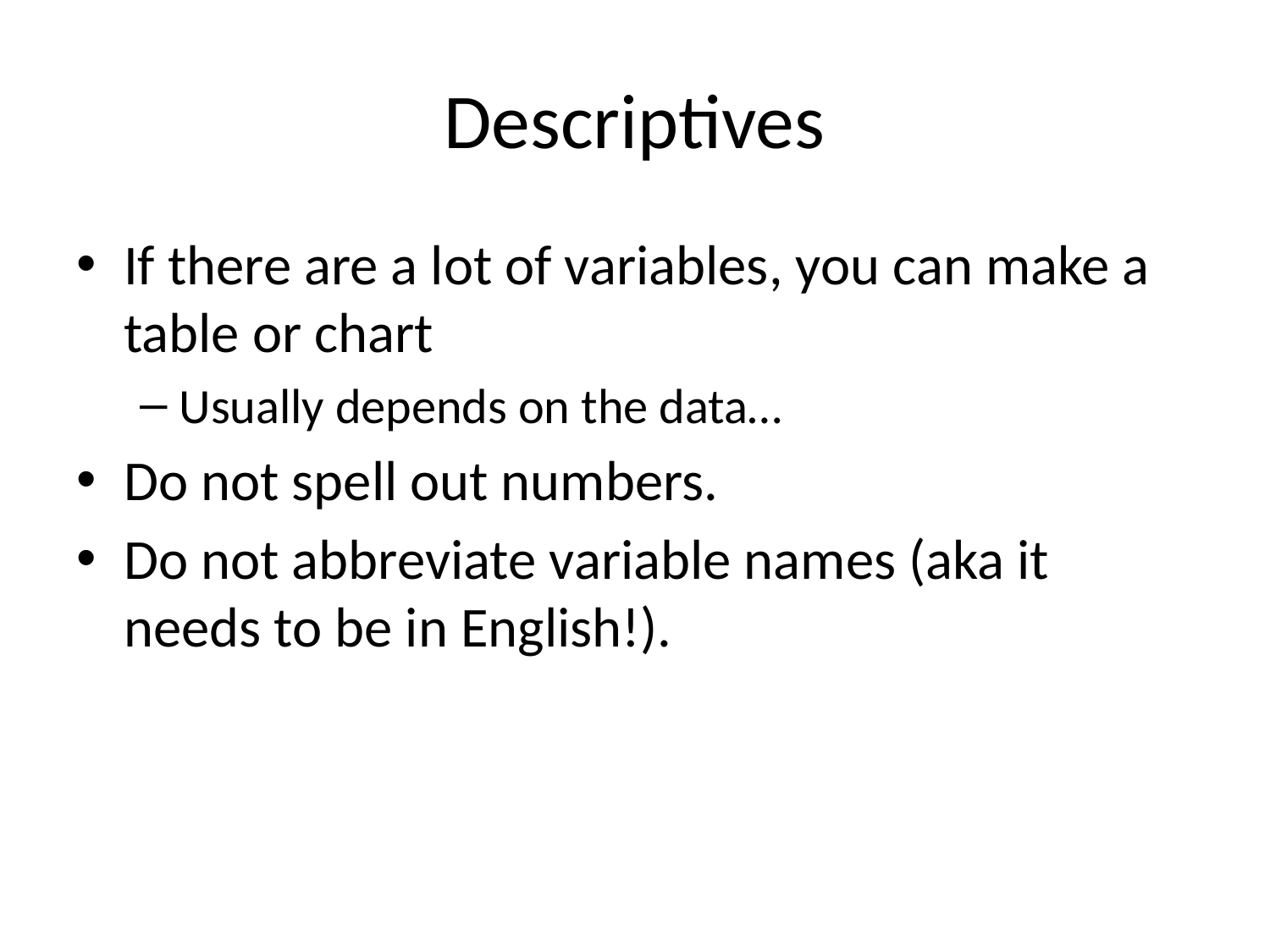

# Descriptives
If there are a lot of variables, you can make a table or chart
Usually depends on the data…
Do not spell out numbers.
Do not abbreviate variable names (aka it needs to be in English!).